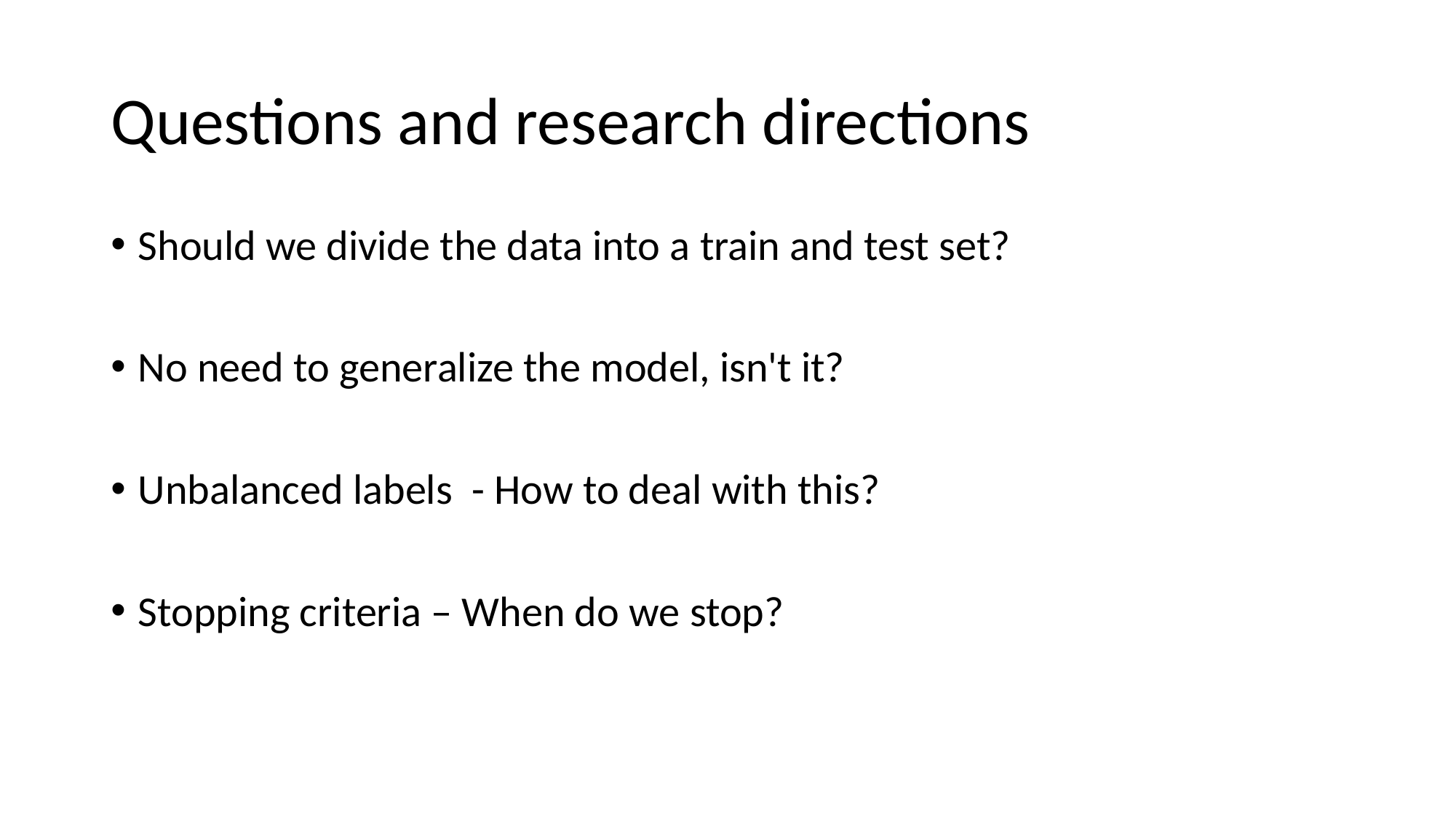

# Questions and research directions
Should we divide the data into a train and test set?

No need to generalize the model, isn't it?

Unbalanced labels  - How to deal with this?

Stopping criteria – When do we stop?